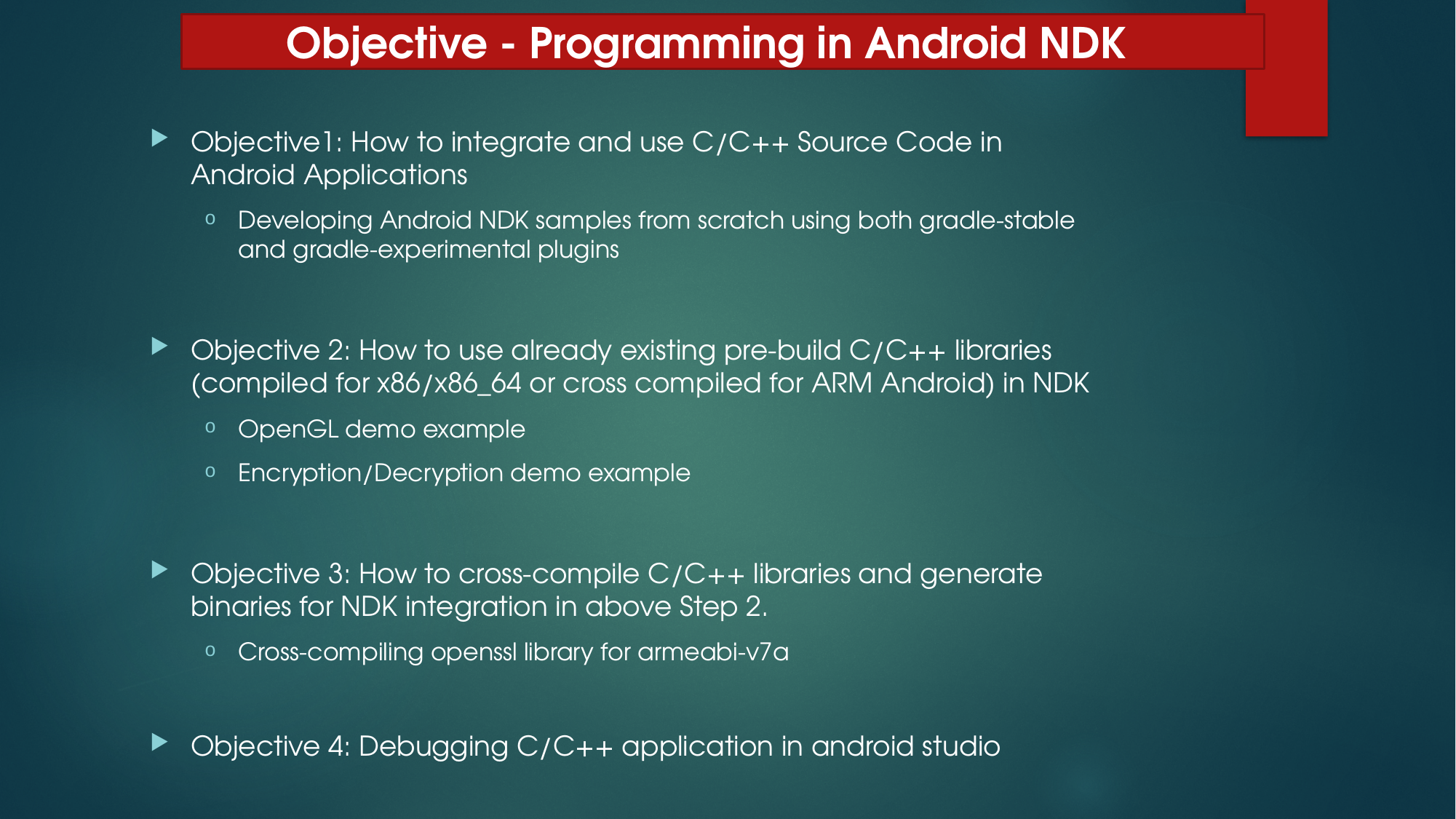

Objective - Programming in Android NDK
Objective1: How to integrate and use C/C++ Source Code in Android Applications
Developing Android NDK samples from scratch using both gradle-stable and gradle-experimental plugins

Objective 2: How to use already existing pre-build C/C++ libraries (compiled for x86/x86_64 or cross compiled for ARM Android) in NDK
OpenGL demo example
Encryption/Decryption demo example

Objective 3: How to cross-compile C/C++ libraries and generate binaries for NDK integration in above Step 2.
Cross-compiling openssl library for armeabi-v7a

Objective 4: Debugging C/C++ application in android studio